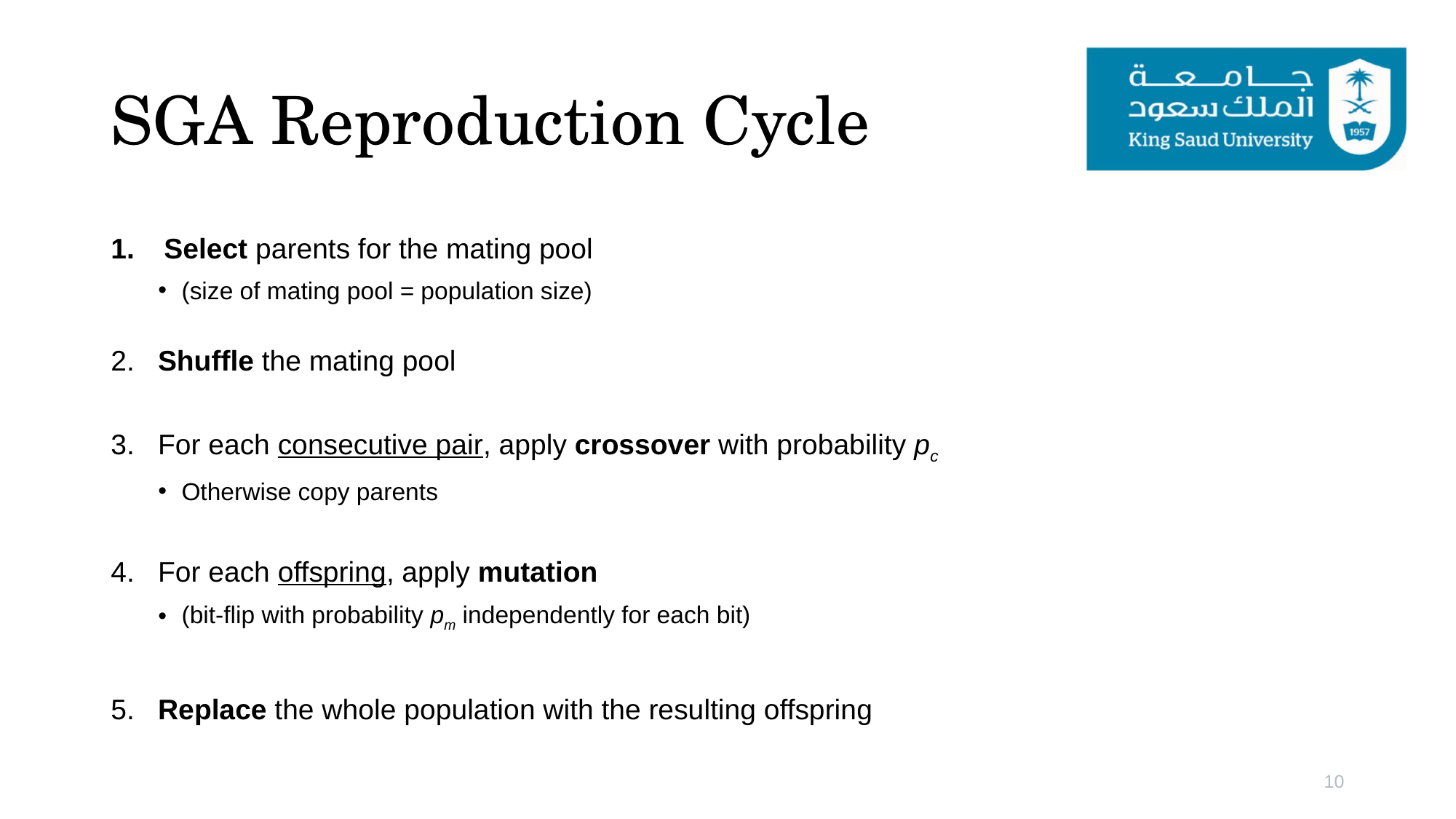

# SGA Reproduction Cycle
Select parents for the mating pool
(size of mating pool = population size)

   Shuffle the mating pool

   For each consecutive pair, apply crossover with probability pc
Otherwise copy parents

   For each offspring, apply mutation
(bit-flip with probability pm independently for each bit)

   Replace the whole population with the resulting offspring

10